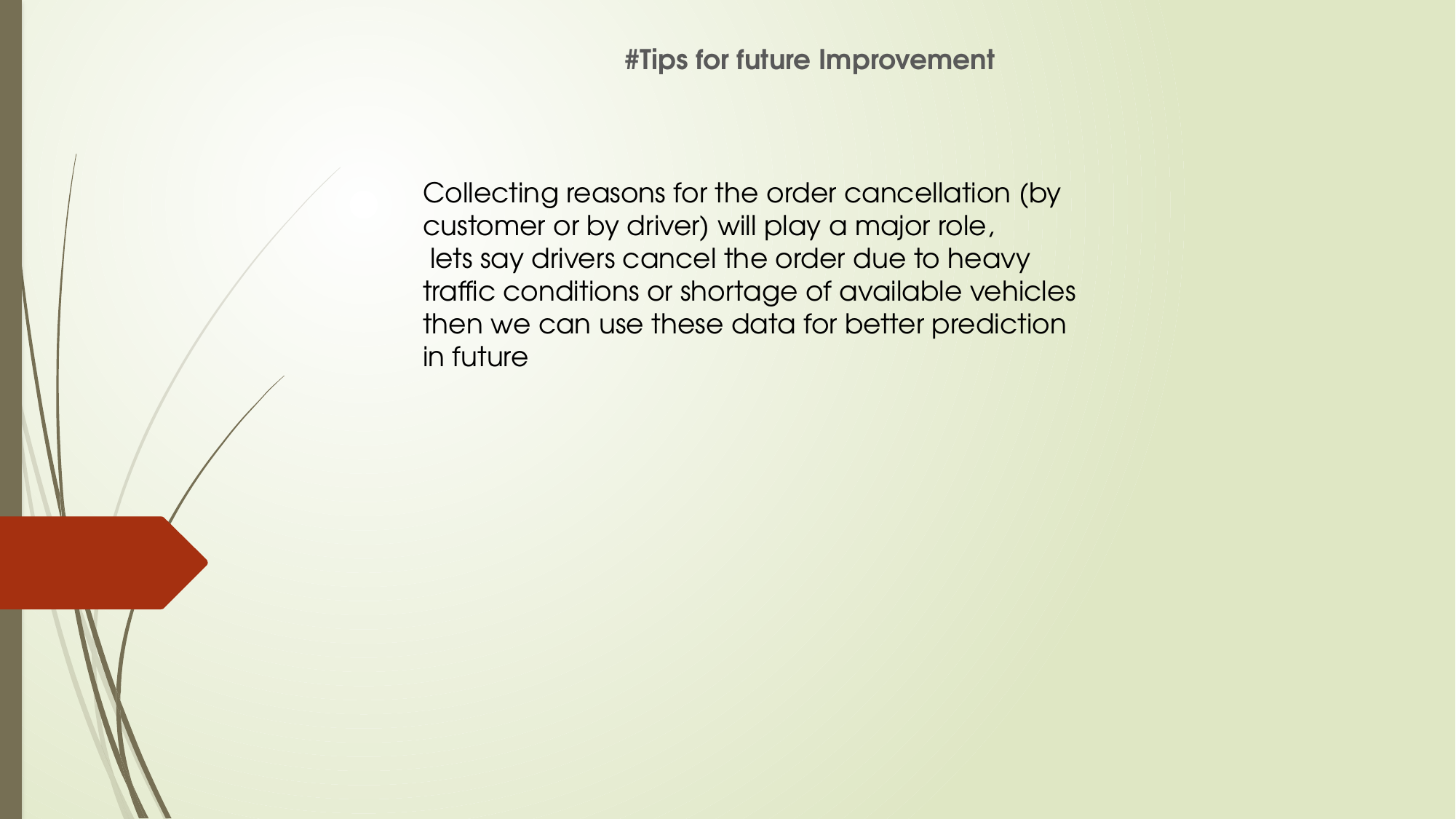

#Tips for future Improvement

Collecting reasons for the order cancellation (by customer or by driver) will play a major role,
 lets say drivers cancel the order due to heavy traffic conditions or shortage of available vehicles then we can use these data for better prediction in future